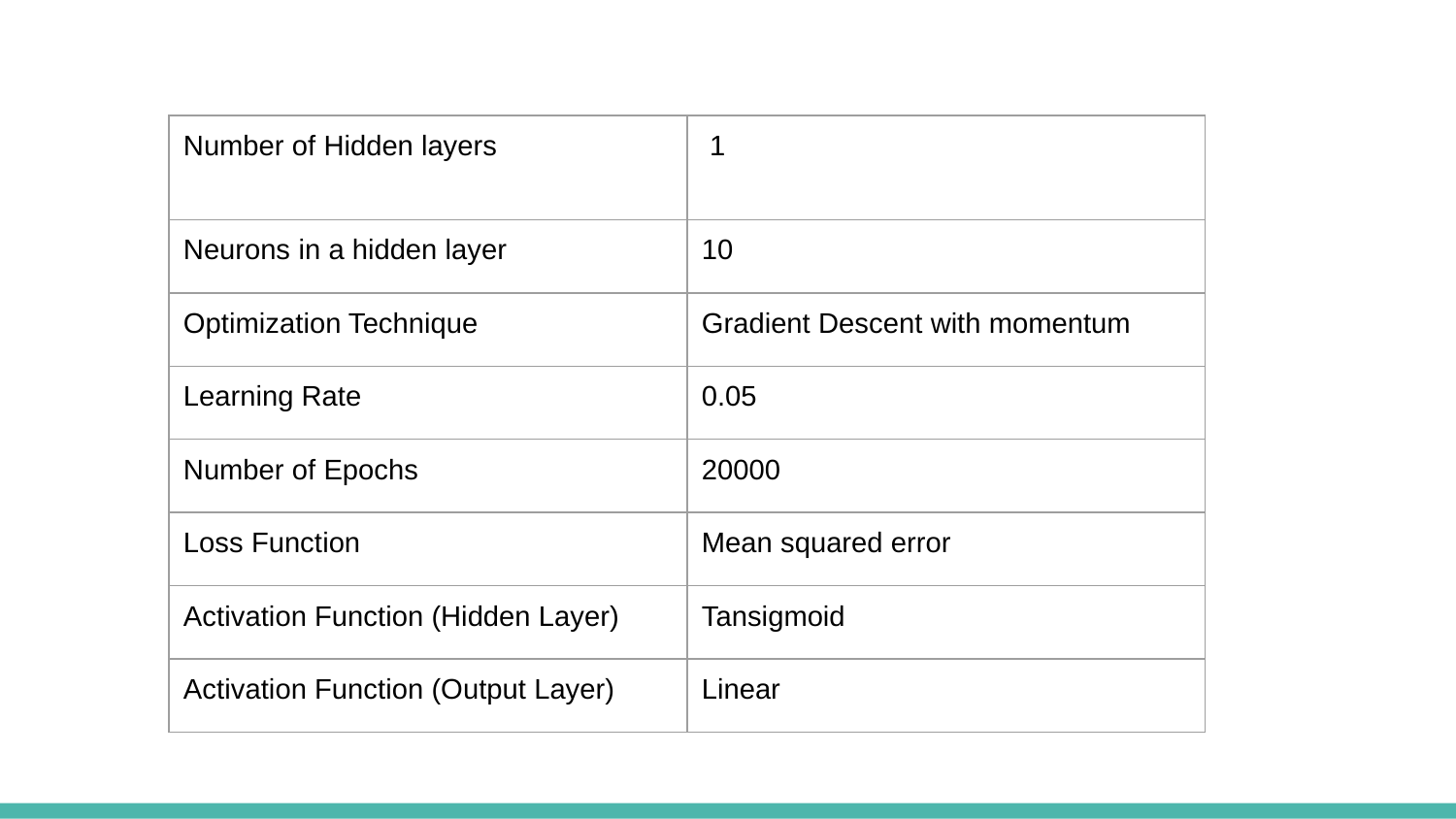

| Number of Hidden layers | 1 |
| --- | --- |
| Neurons in a hidden layer | 10 |
| Optimization Technique | Gradient Descent with momentum |
| Learning Rate | 0.05 |
| Number of Epochs | 20000 |
| Loss Function | Mean squared error |
| Activation Function (Hidden Layer) | Tansigmoid |
| Activation Function (Output Layer) | Linear |